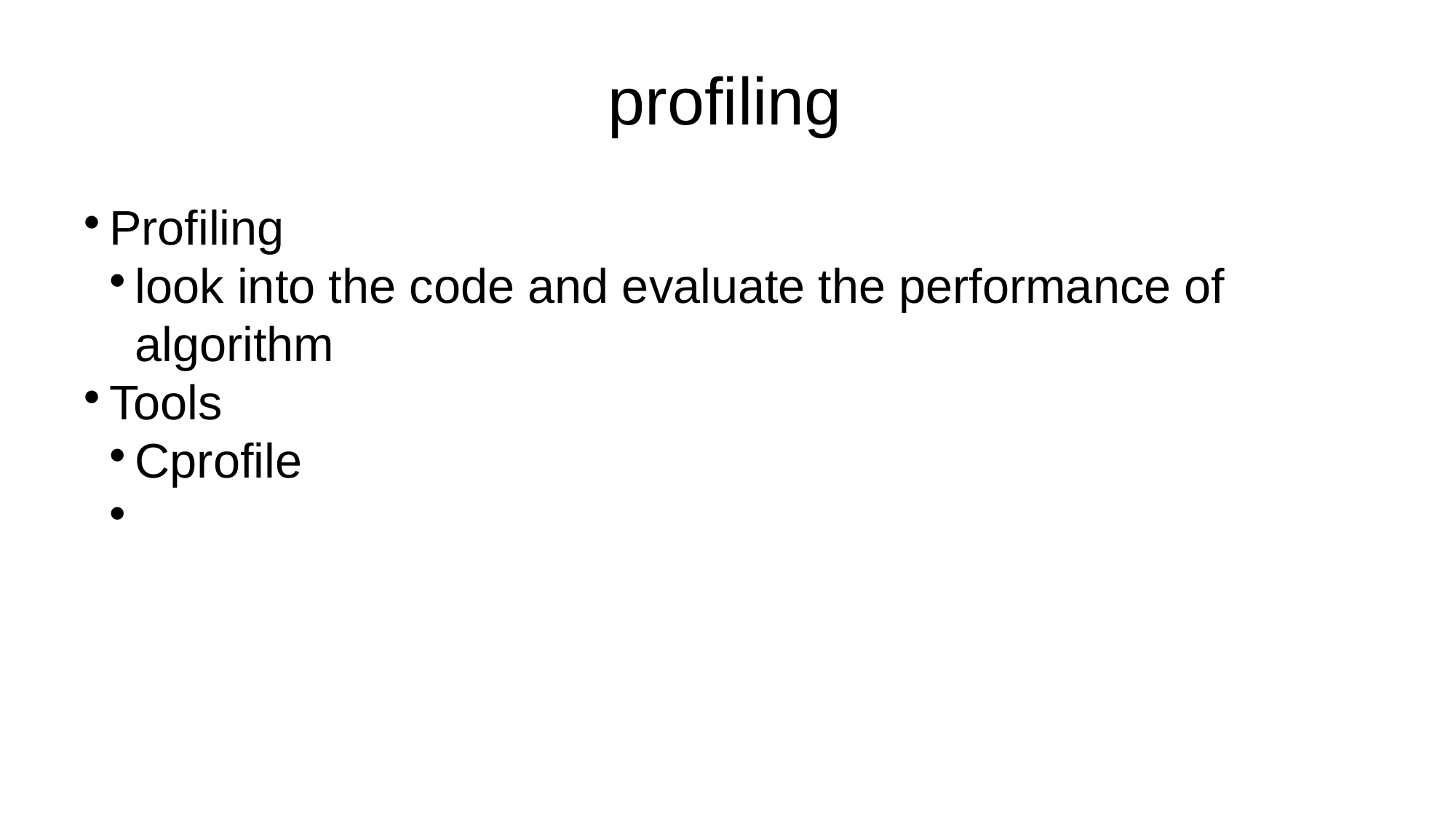

profiling
Profiling
look into the code and evaluate the performance of algorithm
Tools
Cprofile